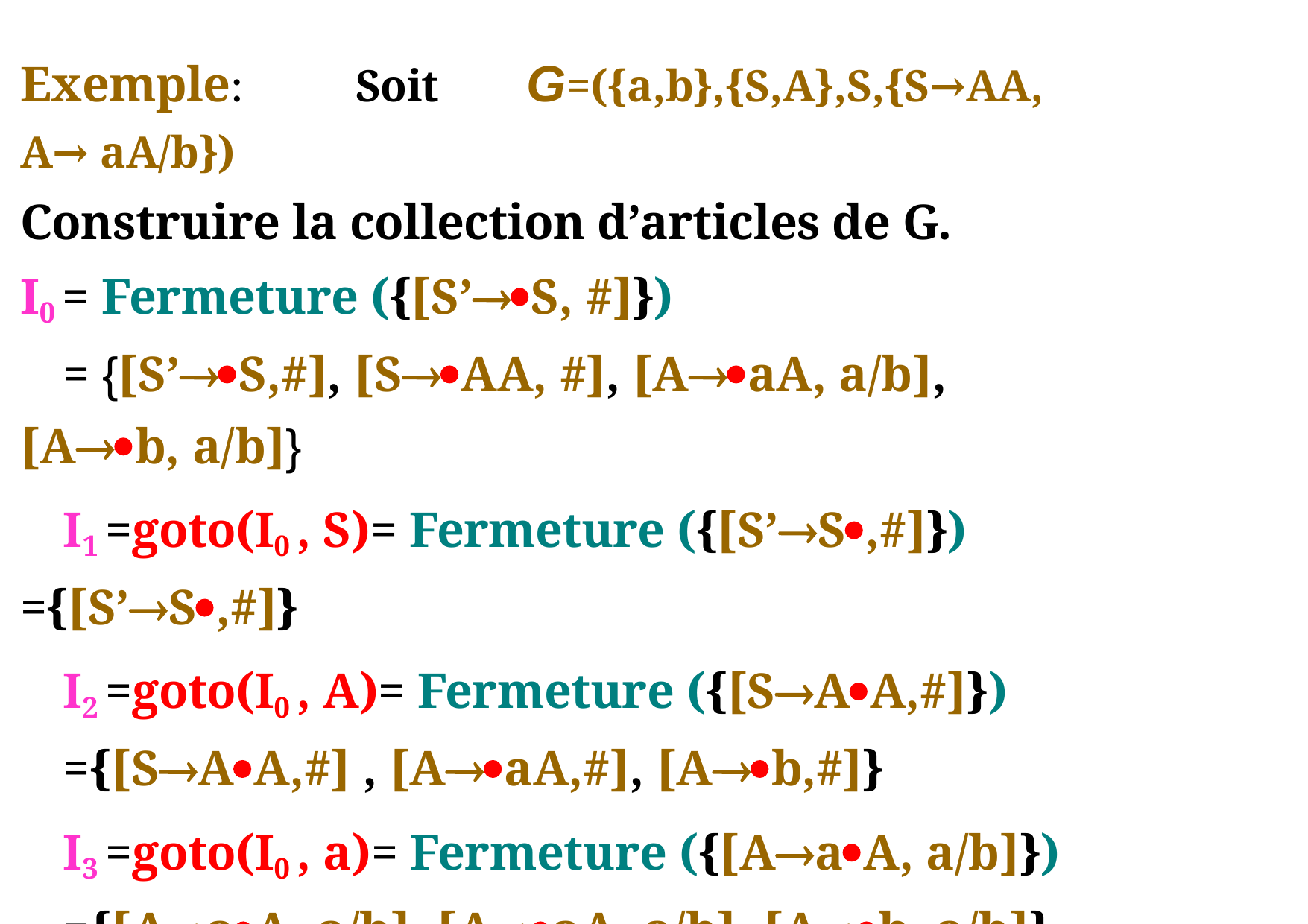

Exemple:	Soit G=({a,b},{S,A},S,{S→AA, A→ aA/b})
Construire la collection d’articles de G.
I0 = Fermeture ({[S’→•S, #]})
= {[S’→•S,#], [S→•AA, #], [A→•aA, a/b], [A→•b, a/b]}
I1 =goto(I0 , S)= Fermeture ({[S’→S•,#]}) ={[S’→S•,#]}
I2 =goto(I0 , A)= Fermeture ({[S→A•A,#]})
={[S→A•A,#] , [A→•aA,#], [A→•b,#]}
I3 =goto(I0 , a)= Fermeture ({[A→a•A, a/b]})
={[A→a•A, a/b], [A→•aA, a/b], [A→•b, a/b]}
I4=goto(I0,b)=Fermeture ({[A→b•, a/b]})={[A→b•, a/b]}
I5 =goto(I2, A)= Fermeture ({[S→AA•,#]}) = {[S→AA•,#]}